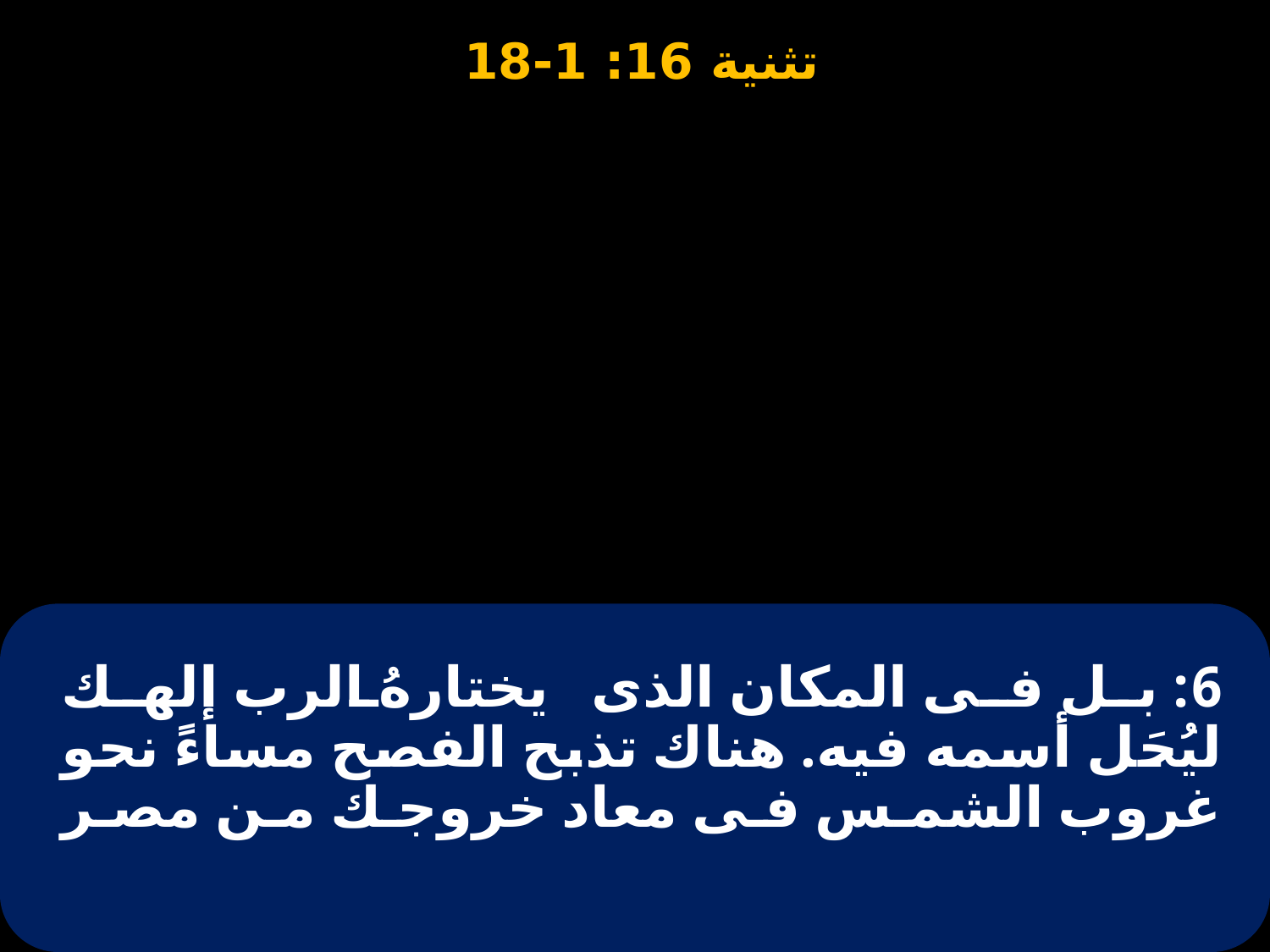

# 6: بل فى المكان الذى يختارهُ الرب إلهك ليُحَل أسمه فيه. هناك تذبح الفصح مساءً نحو غروب الشمس فى معاد خروجك من مصر